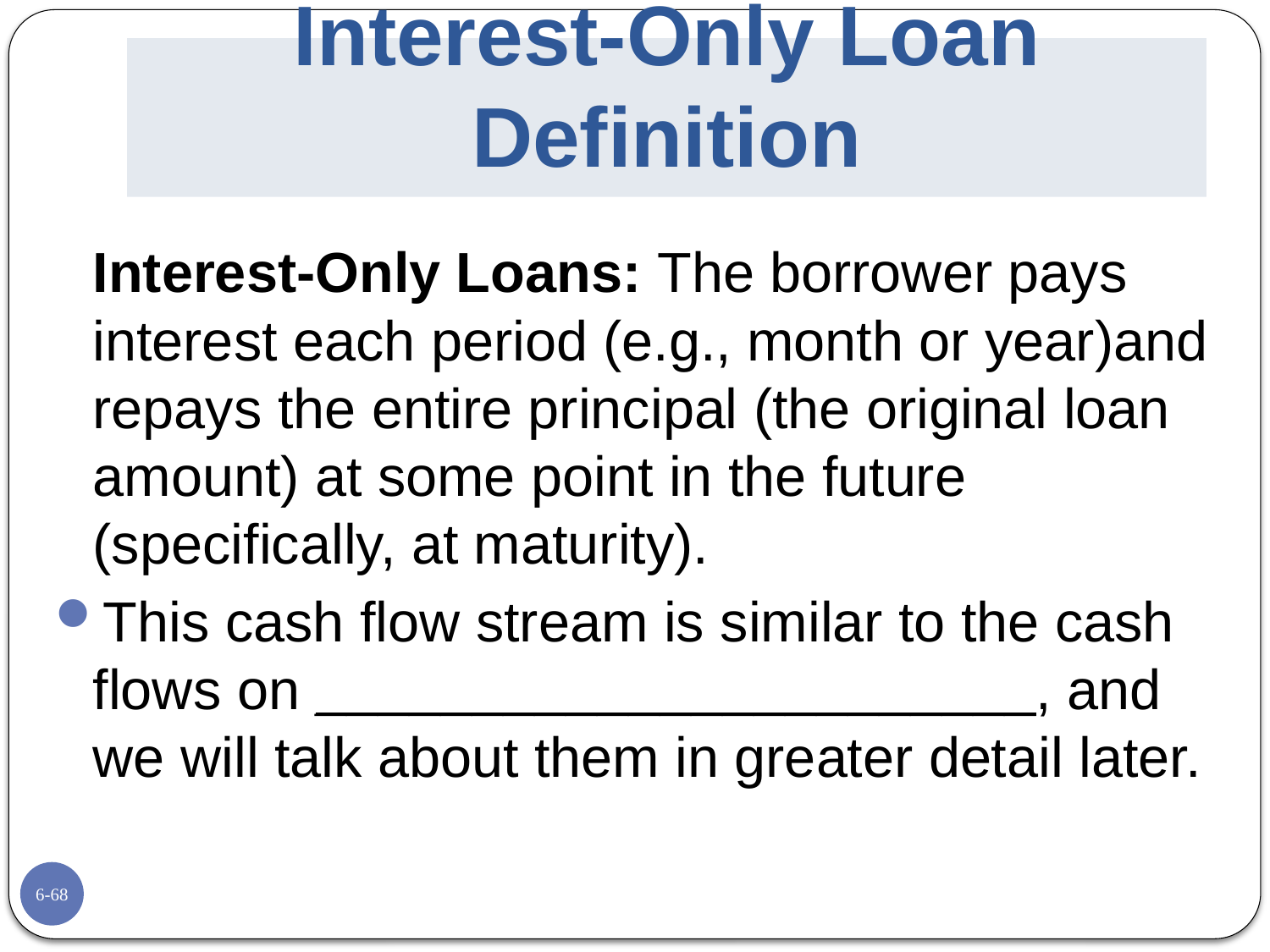

# Interest-Only Loan Definition
	Interest-Only Loans: The borrower pays interest each period (e.g., month or year)and repays the entire principal (the original loan amount) at some point in the future (specifically, at maturity).
This cash flow stream is similar to the cash flows on _______________________, and we will talk about them in greater detail later.

6-68